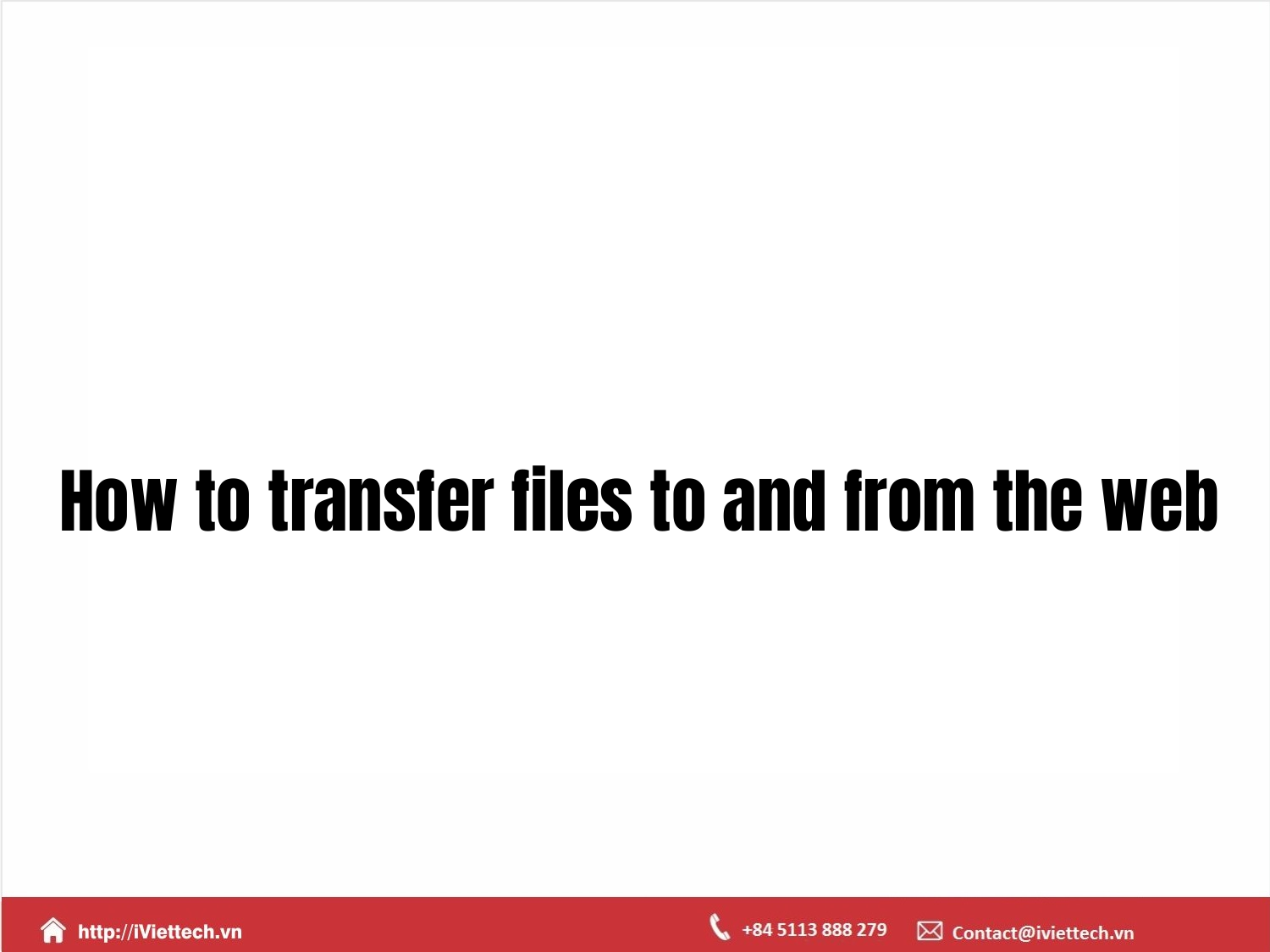

# How to transfer files to and from the web